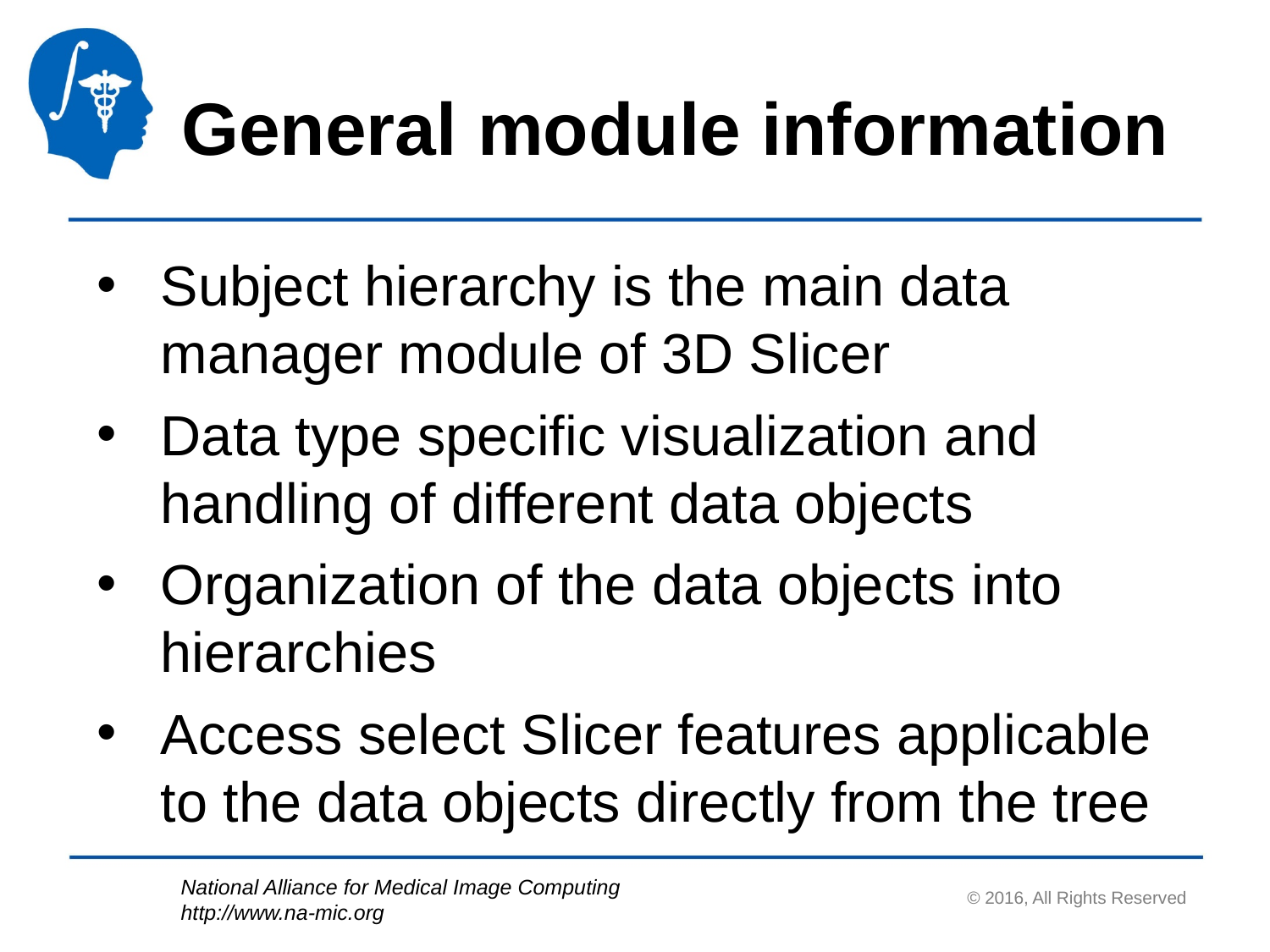

General module information
Subject hierarchy is the main data manager module of 3D Slicer
Data type specific visualization and handling of different data objects
Organization of the data objects into hierarchies
Access select Slicer features applicable to the data objects directly from the tree
© 2016, All Rights Reserved